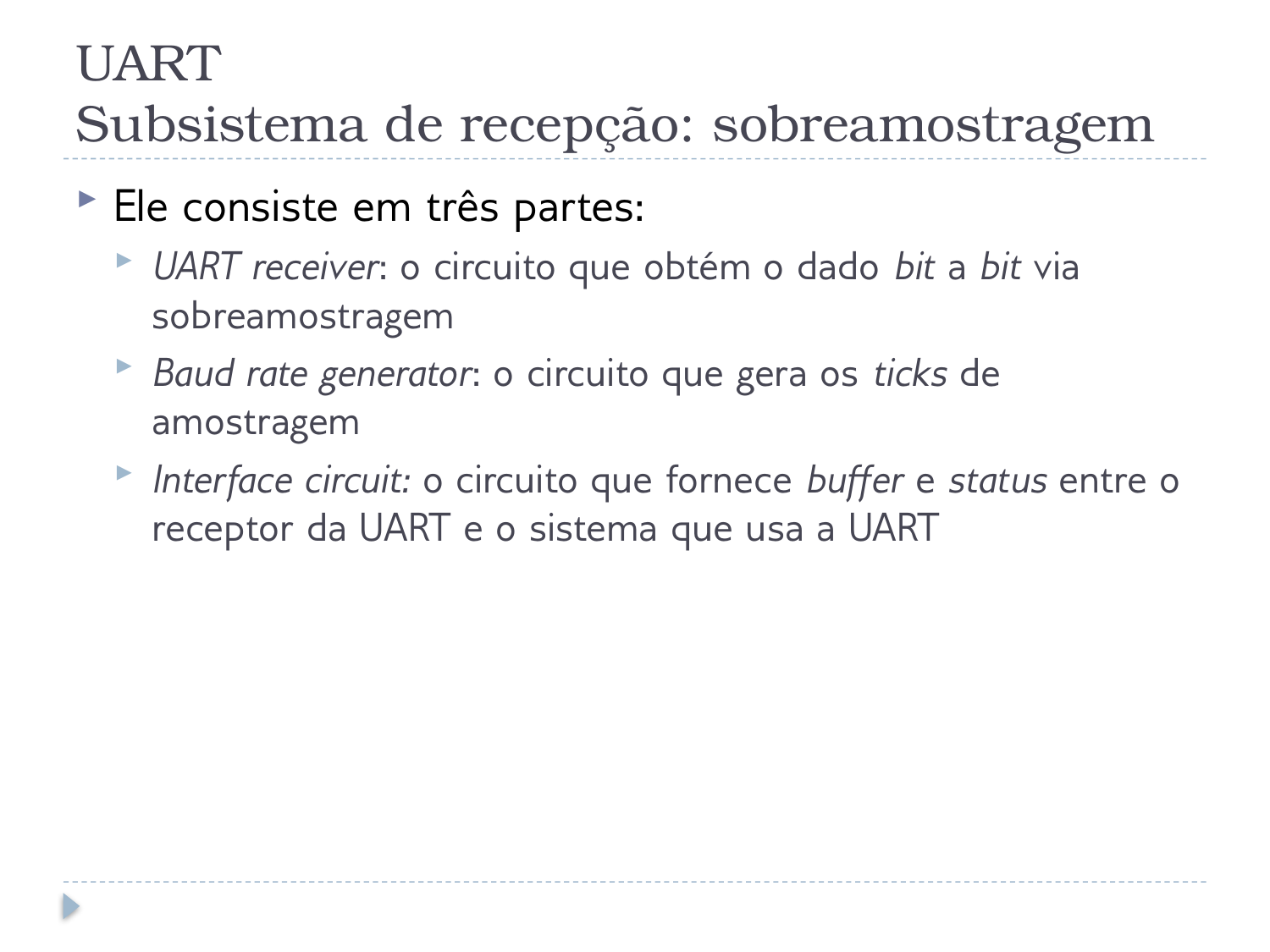

# UART Subsistema de recepção: sobreamostragem
Ele consiste em três partes:
UART receiver: o circuito que obtém o dado bit a bit via sobreamostragem
Baud rate generator: o circuito que gera os ticks de amostragem
Interface circuit: o circuito que fornece buffer e status entre o receptor da UART e o sistema que usa a UART